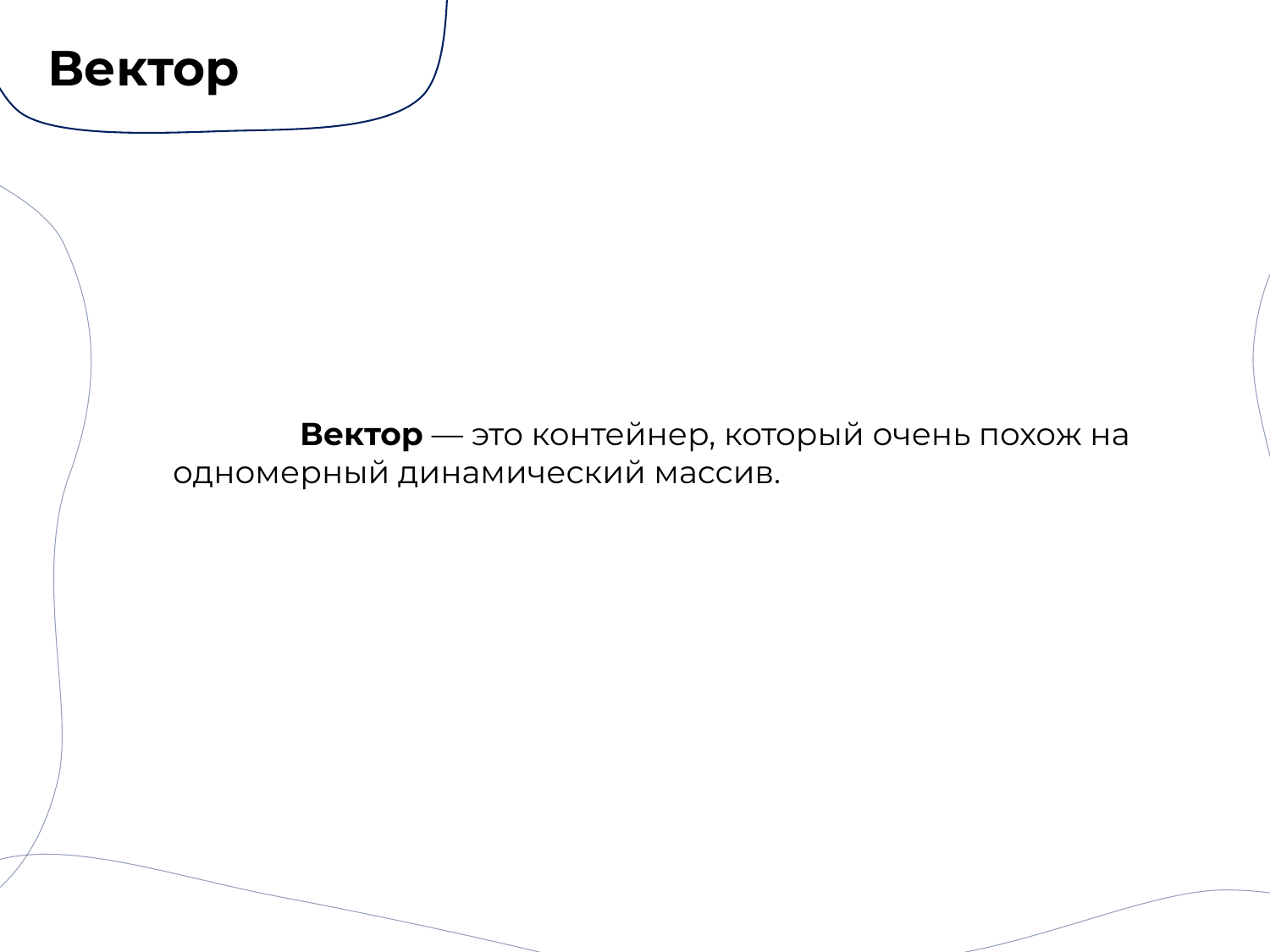

# Вектор
	Вектор — это контейнер, который очень похож на одномерный динамический массив.